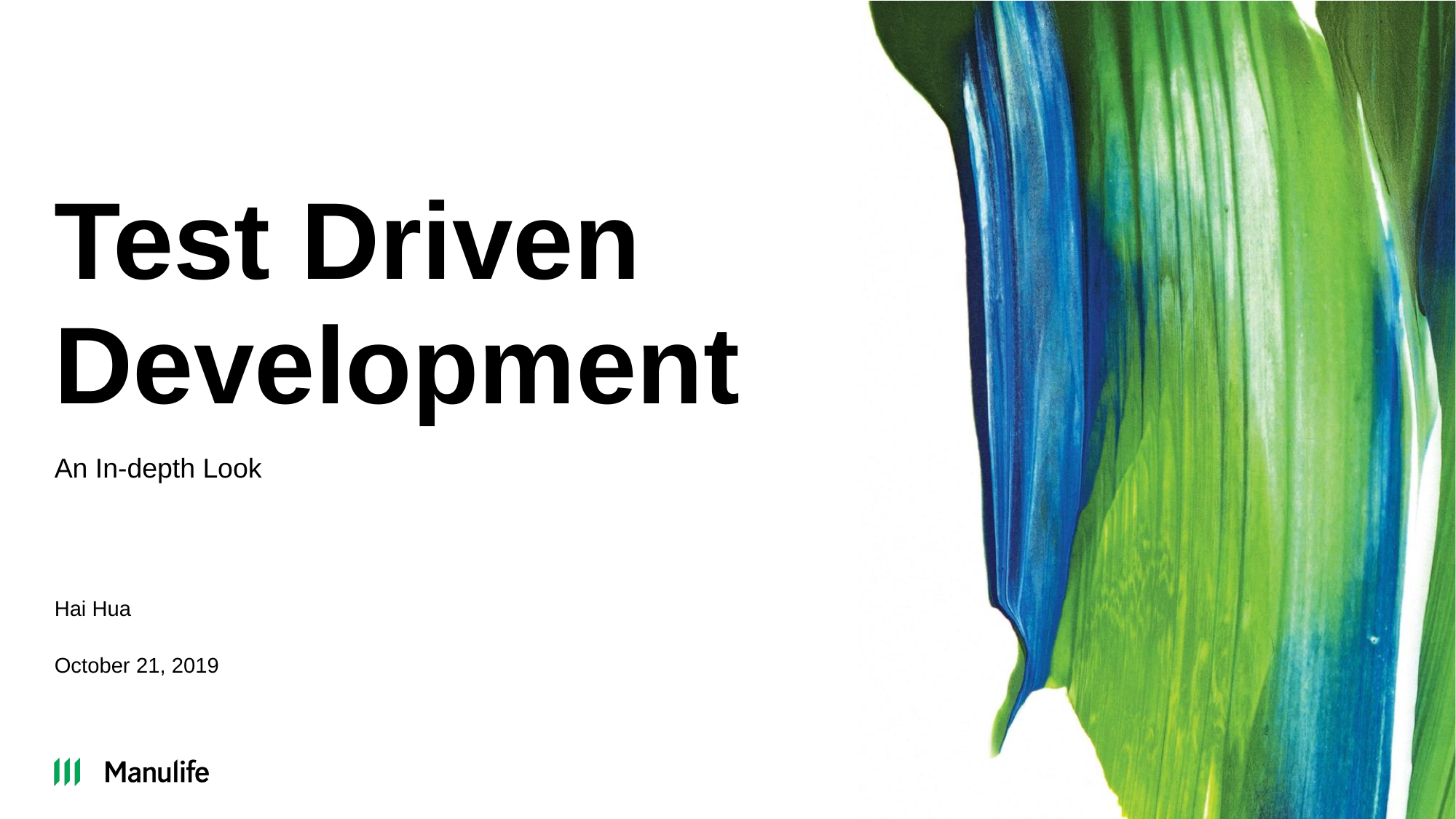

# Test Driven Development
An In-depth Look
Hai Hua
October 21, 2019